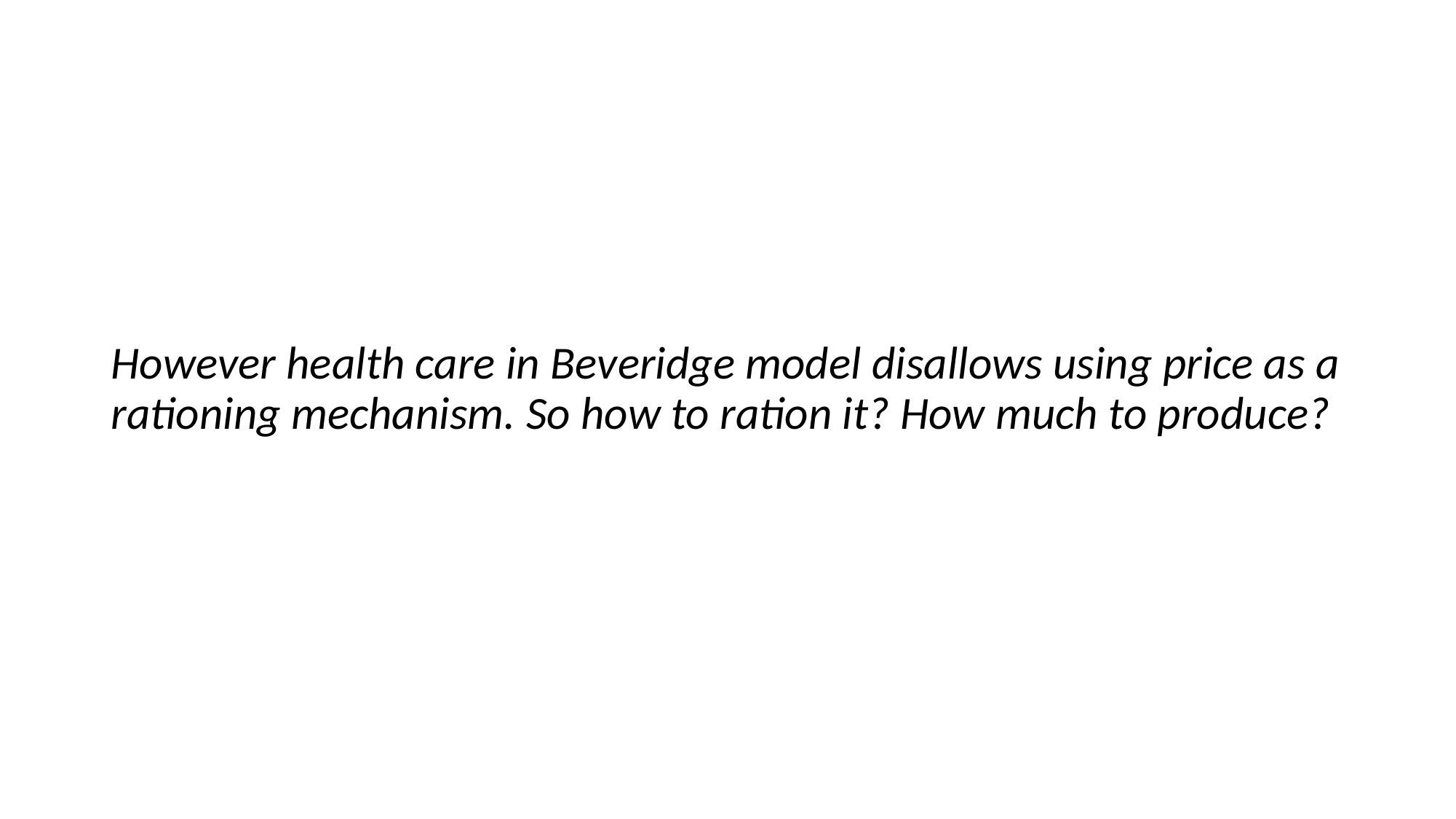

# However health care in Beveridge model disallows using price as a rationing mechanism. So how to ration it? How much to produce?